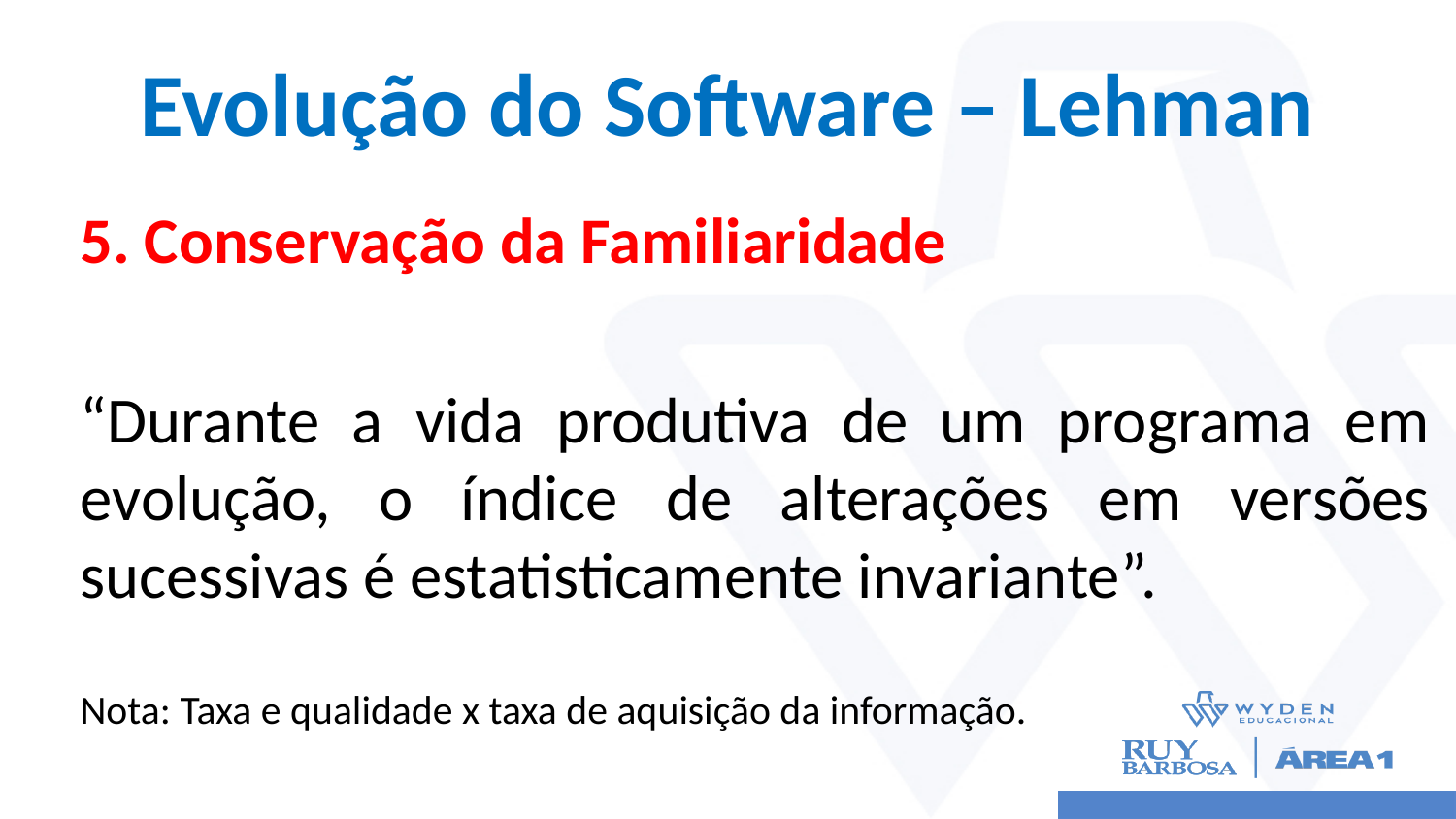

# Evolução do Software – Lehman
5. Conservação da Familiaridade

“Durante a vida produtiva de um programa em evolução, o índice de alterações em versões sucessivas é estatisticamente invariante”.

Nota: Taxa e qualidade x taxa de aquisição da informação.